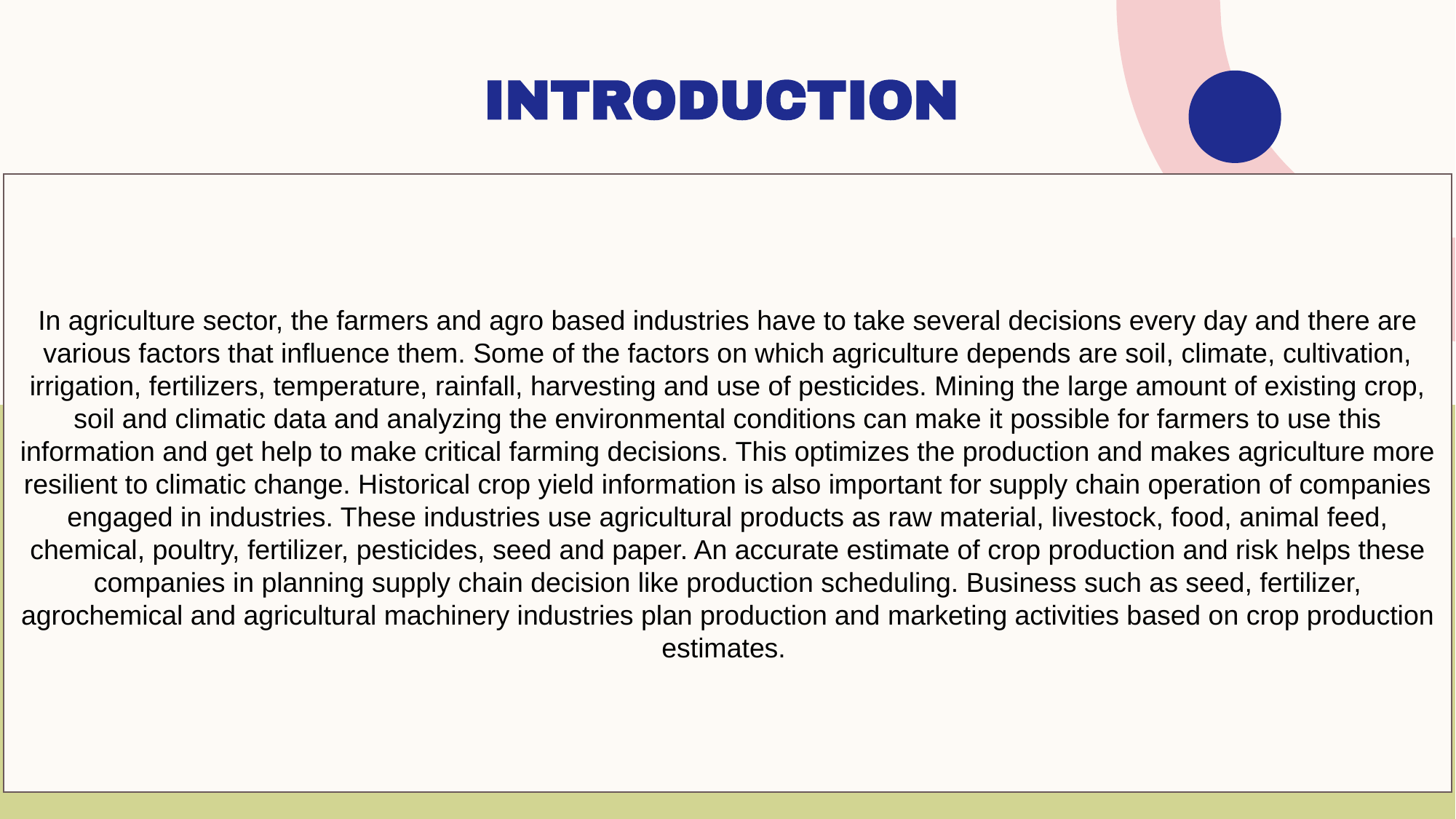

# introduction
In agriculture sector, the farmers and agro based industries have to take several decisions every day and there are various factors that influence them. Some of the factors on which agriculture depends are soil, climate, cultivation, irrigation, fertilizers, temperature, rainfall, harvesting and use of pesticides. Mining the large amount of existing crop, soil and climatic data and analyzing the environmental conditions can make it possible for farmers to use this information and get help to make critical farming decisions. This optimizes the production and makes agriculture more resilient to climatic change. Historical crop yield information is also important for supply chain operation of companies engaged in industries. These industries use agricultural products as raw material, livestock, food, animal feed, chemical, poultry, fertilizer, pesticides, seed and paper. An accurate estimate of crop production and risk helps these companies in planning supply chain decision like production scheduling. Business such as seed, fertilizer, agrochemical and agricultural machinery industries plan production and marketing activities based on crop production estimates.